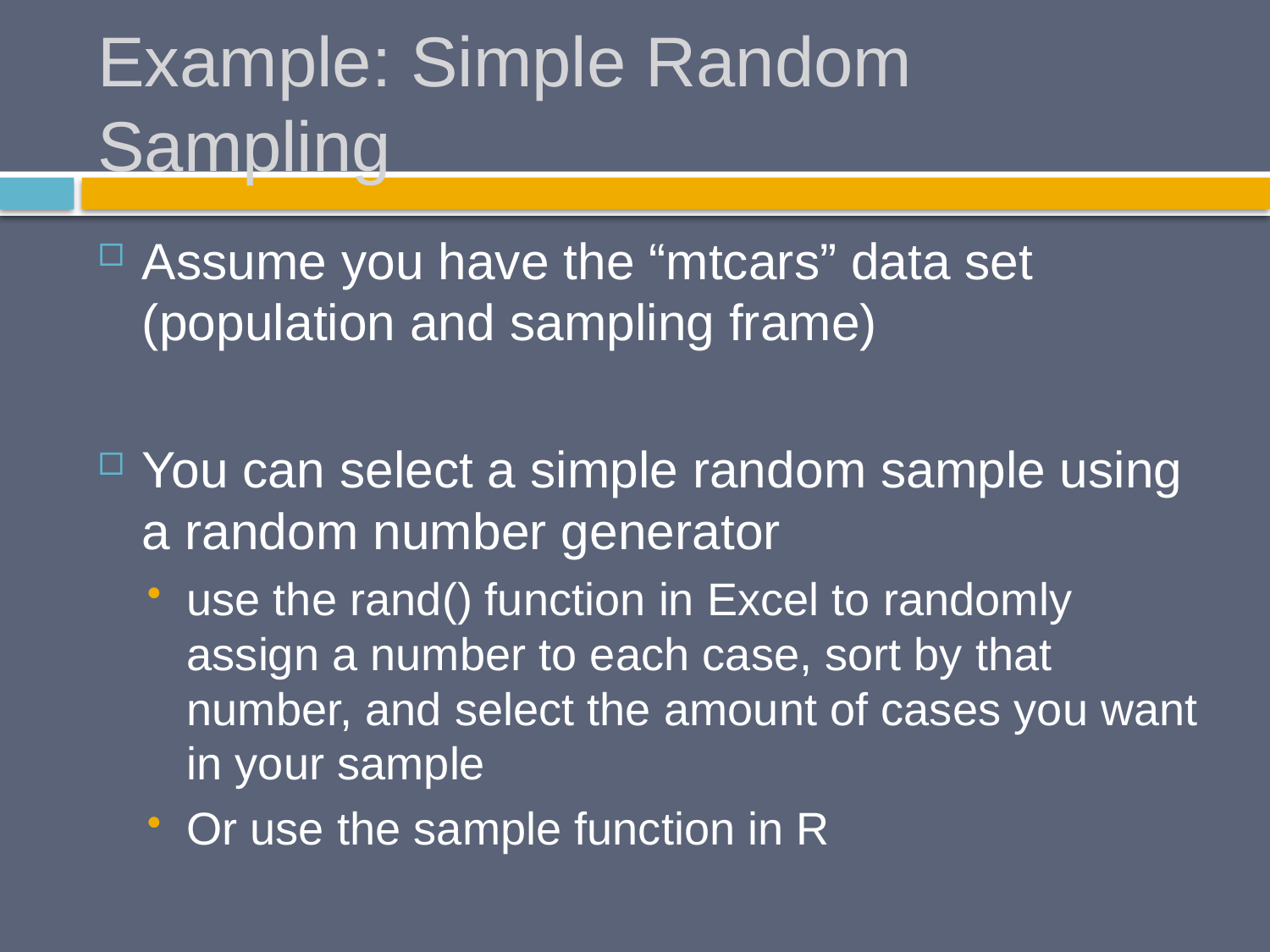

# Example: Simple Random Sampling
Assume you have the “mtcars” data set (population and sampling frame)

You can select a simple random sample using a random number generator
use the rand() function in Excel to randomly assign a number to each case, sort by that number, and select the amount of cases you want in your sample
Or use the sample function in R